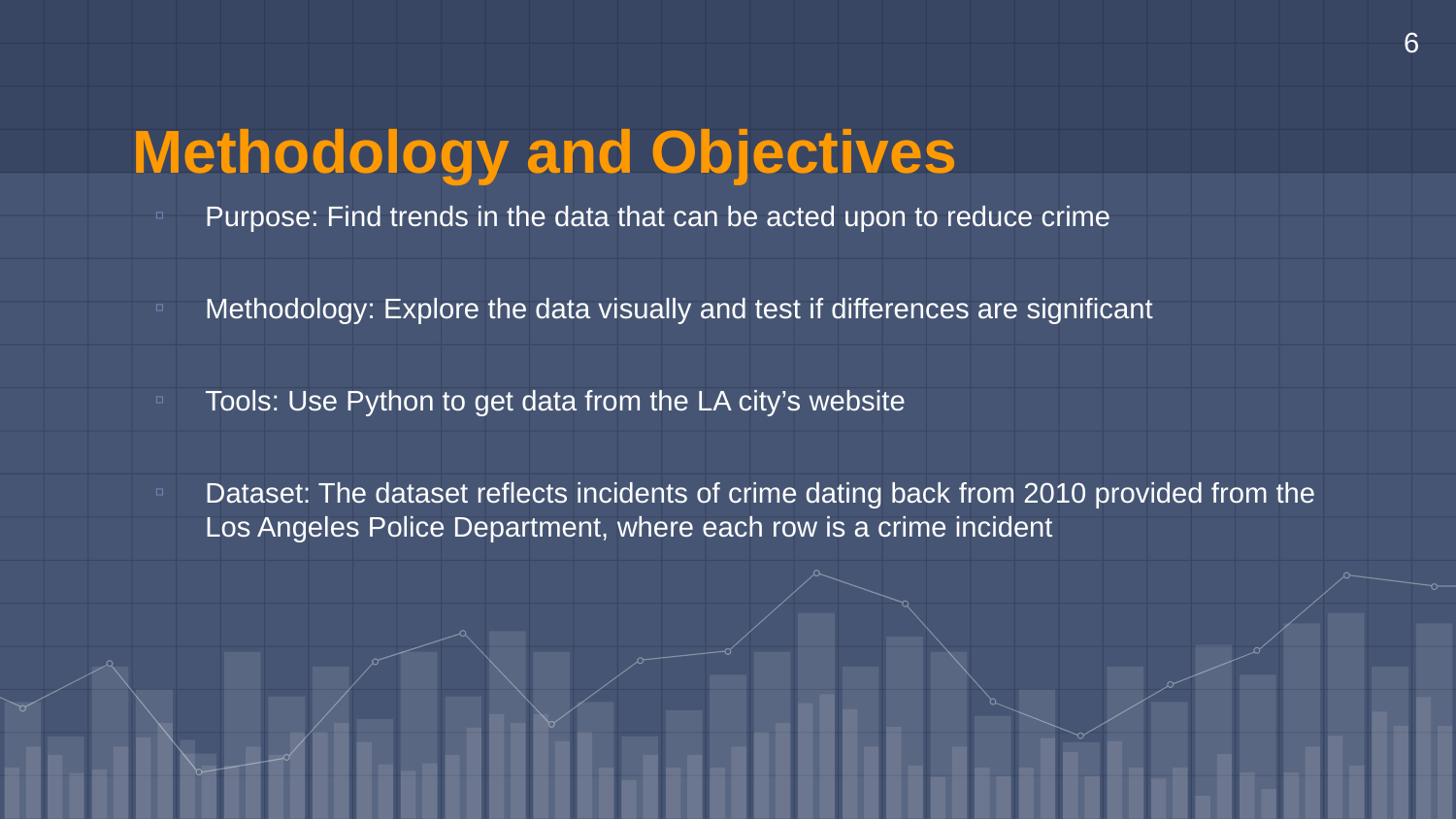

6
# Methodology and Objectives
Purpose: Find trends in the data that can be acted upon to reduce crime

Methodology: Explore the data visually and test if differences are significant

Tools: Use Python to get data from the LA city’s website

Dataset: The dataset reflects incidents of crime dating back from 2010 provided from the Los Angeles Police Department, where each row is a crime incident